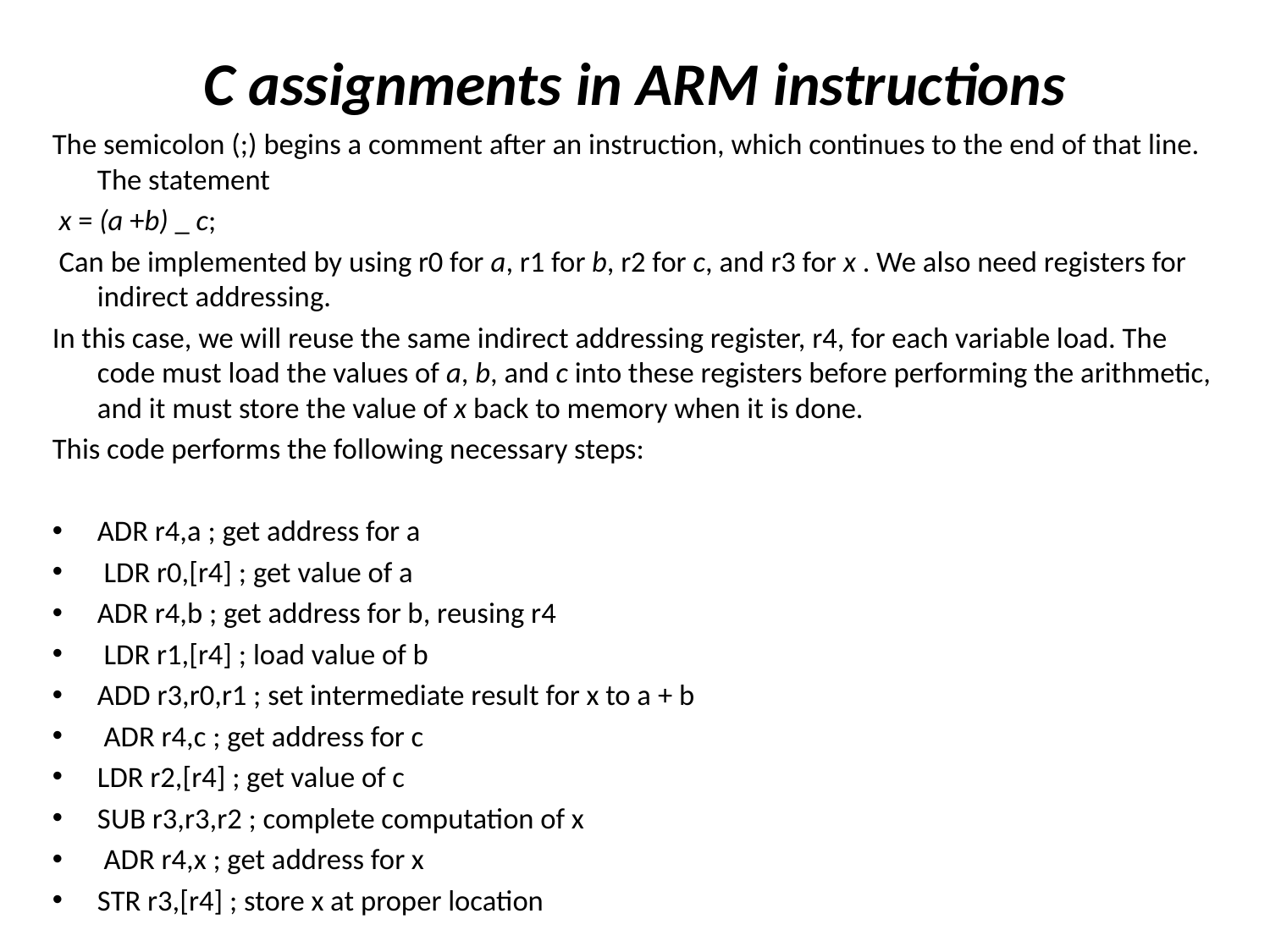

# C assignments in ARM instructions
The semicolon (;) begins a comment after an instruction, which continues to the end of that line. The statement
 x = (a +b) _ c;
 Can be implemented by using r0 for a, r1 for b, r2 for c, and r3 for x . We also need registers for indirect addressing.
In this case, we will reuse the same indirect addressing register, r4, for each variable load. The code must load the values of a, b, and c into these registers before performing the arithmetic, and it must store the value of x back to memory when it is done.
This code performs the following necessary steps:

ADR r4,a ; get address for a
 LDR r0,[r4] ; get value of a
ADR r4,b ; get address for b, reusing r4
 LDR r1,[r4] ; load value of b
ADD r3,r0,r1 ; set intermediate result for x to a + b
 ADR r4,c ; get address for c
LDR r2,[r4] ; get value of c
SUB r3,r3,r2 ; complete computation of x
 ADR r4,x ; get address for x
STR r3,[r4] ; store x at proper location